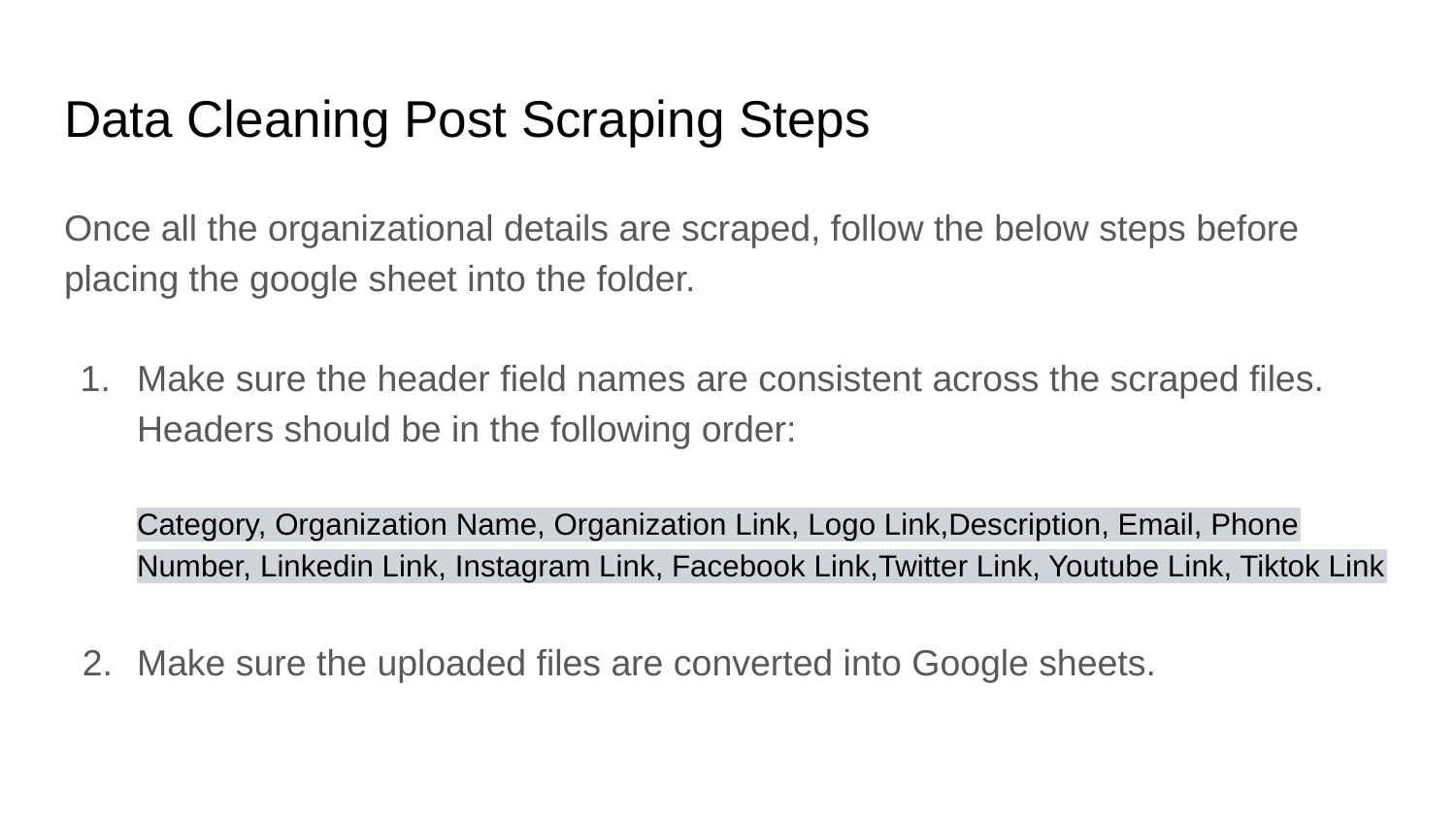

# Data Cleaning Post Scraping Steps
Once all the organizational details are scraped, follow the below steps before placing the google sheet into the folder.

Make sure the header field names are consistent across the scraped files.
Headers should be in the following order:

Category, Organization Name, Organization Link, Logo Link,Description, Email, Phone Number, Linkedin Link, Instagram Link, Facebook Link,Twitter Link, Youtube Link, Tiktok Link

Make sure the uploaded files are converted into Google sheets.